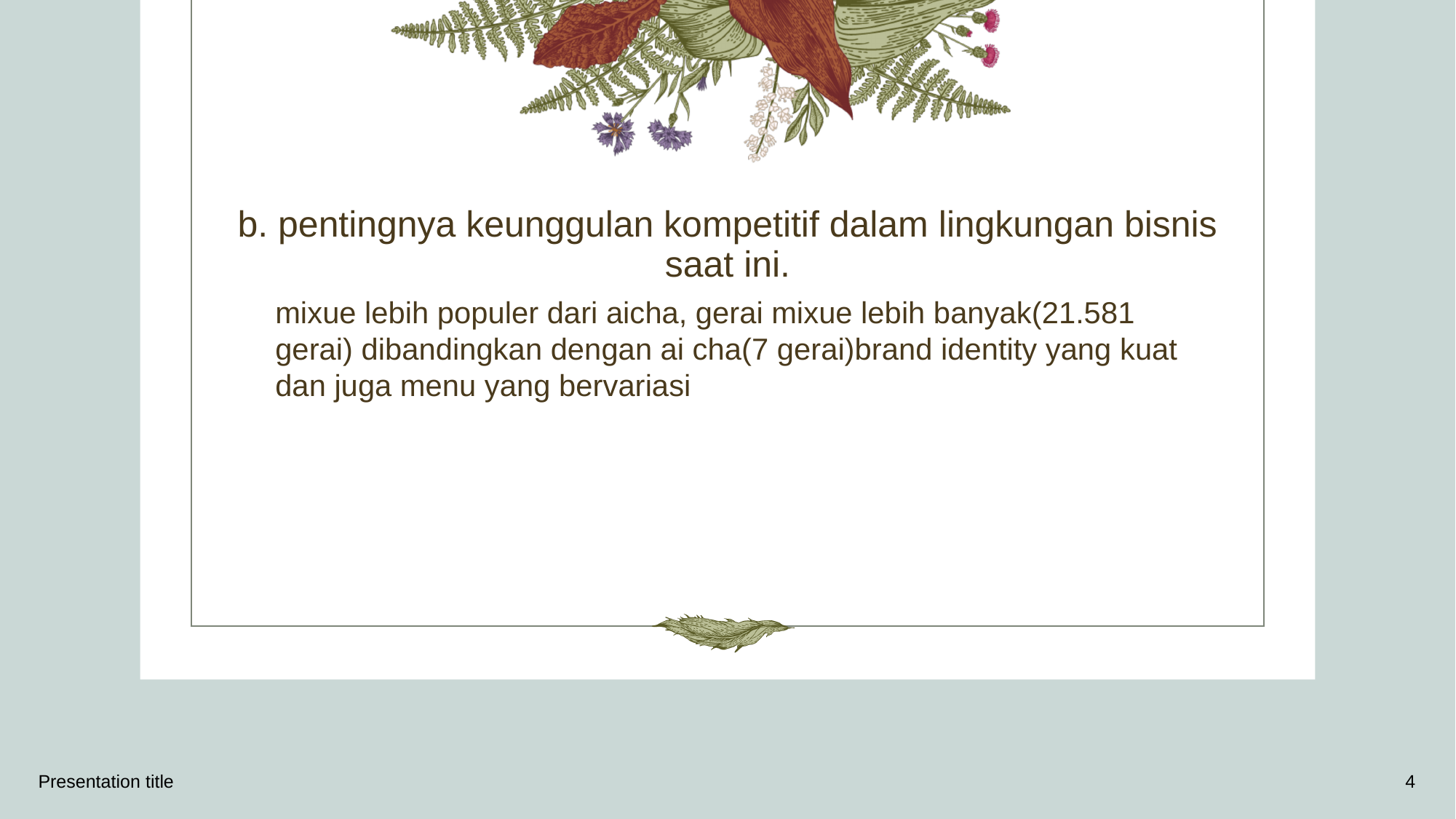

# b. pentingnya keunggulan kompetitif dalam lingkungan bisnis saat ini.
mixue lebih populer dari aicha, gerai mixue lebih banyak(21.581 gerai) dibandingkan dengan ai cha(7 gerai)brand identity yang kuat dan juga menu yang bervariasi
Presentation title
4